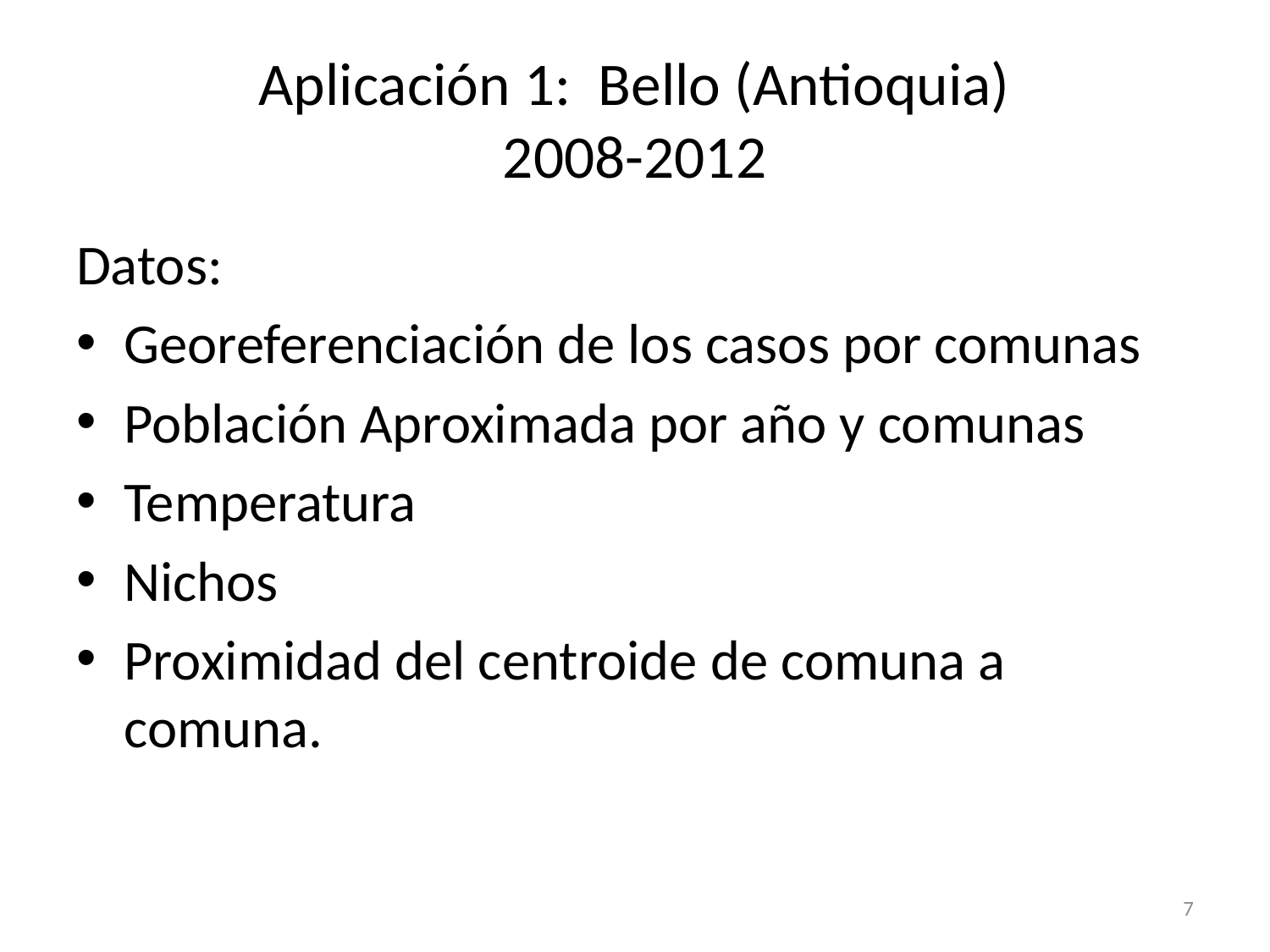

# Aplicación 1:  Bello (Antioquia) 2008-2012
Datos:
Georeferenciación de los casos por comunas
Población Aproximada por año y comunas
Temperatura
Nichos
Proximidad del centroide de comuna a comuna.

7